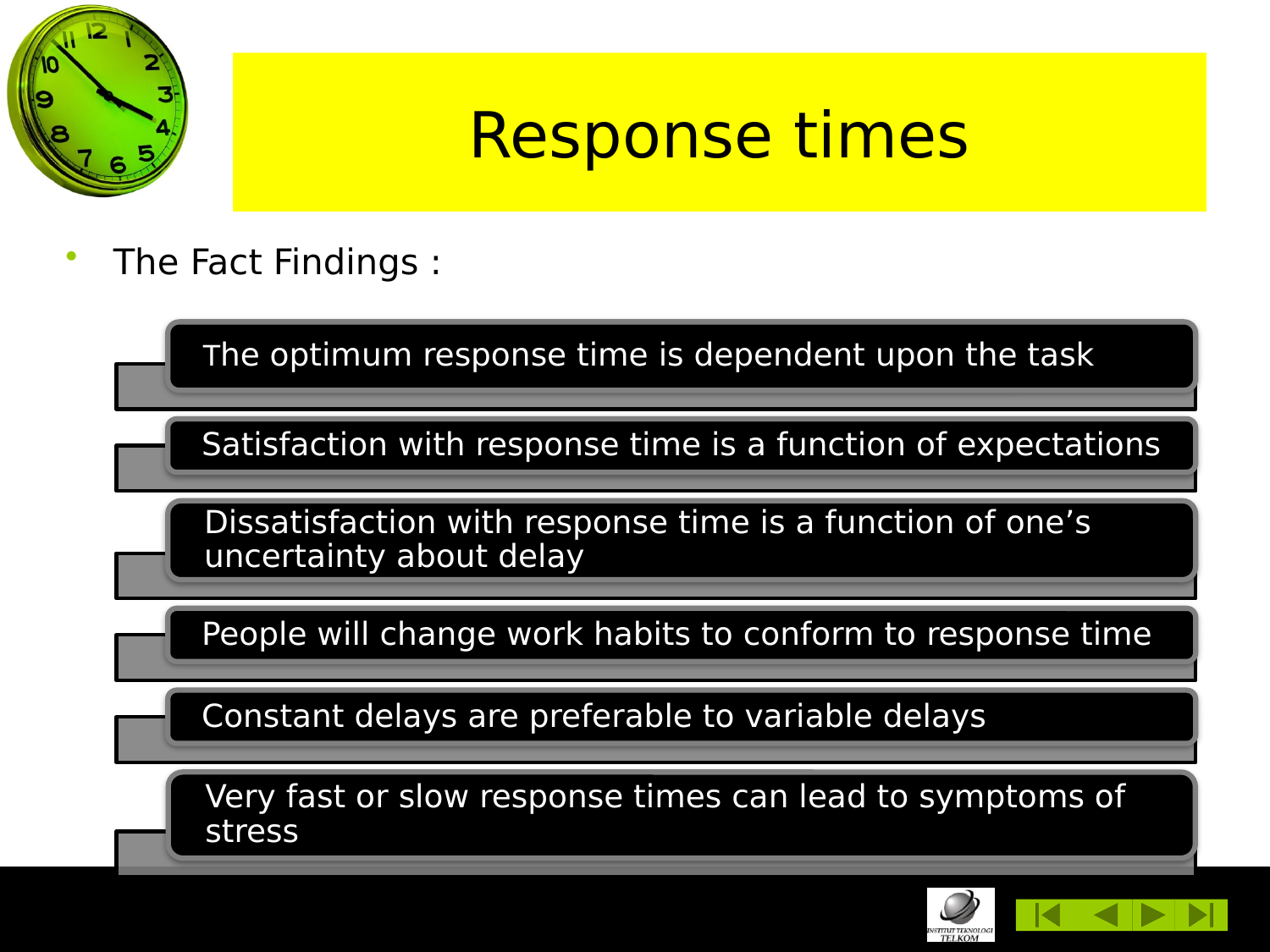

# Response times
The Fact Findings :

The optimum response time is dependent upon the task
Satisfaction with response time is a function of expectations
Dissatisfaction with response time is a function of one’s uncertainty about delay
People will change work habits to conform to response time
Constant delays are preferable to variable delays
Very fast or slow response times can lead to symptoms of stress